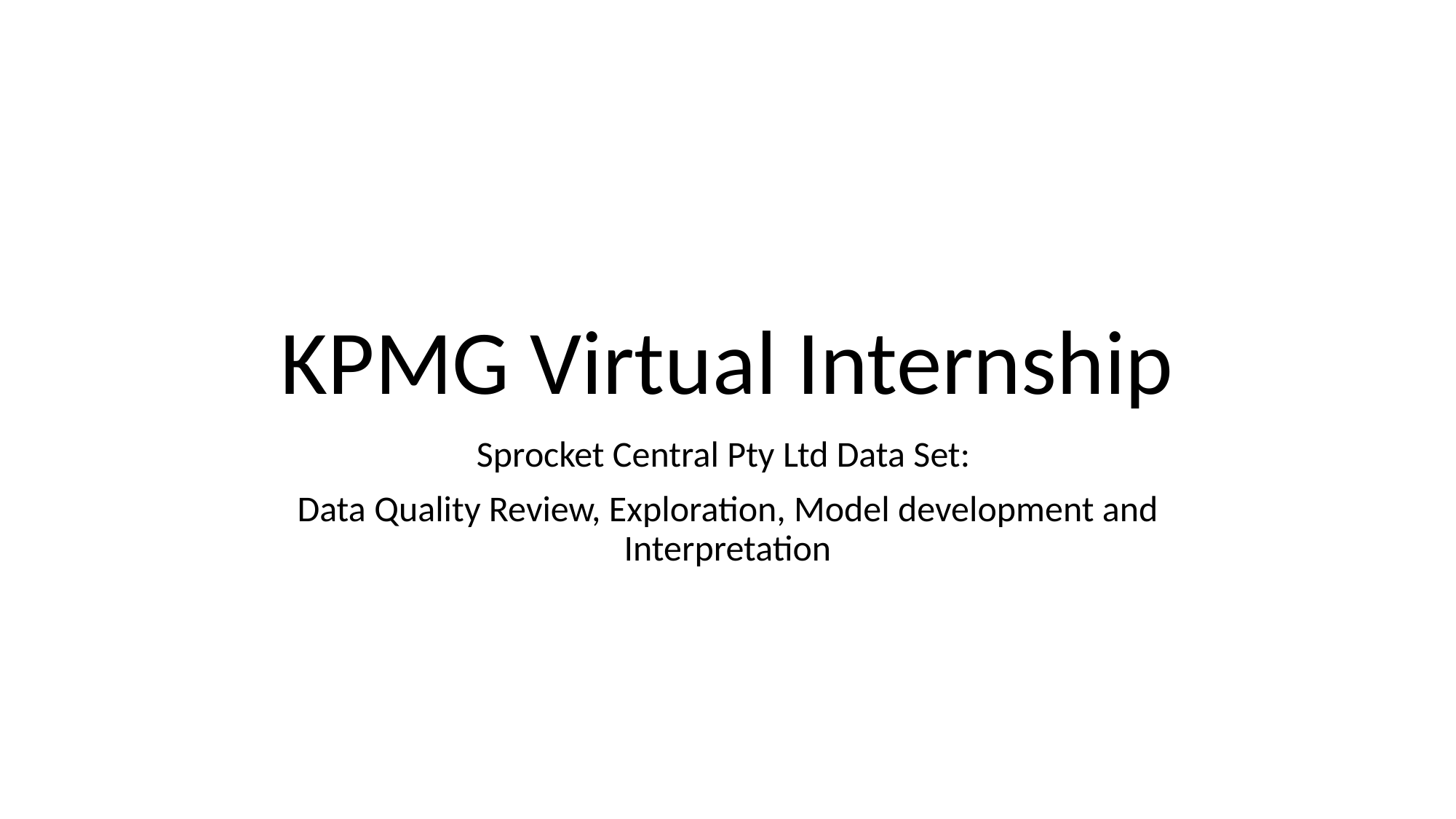

# KPMG Virtual Internship
Sprocket Central Pty Ltd Data Set:
Data Quality Review, Exploration, Model development and Interpretation